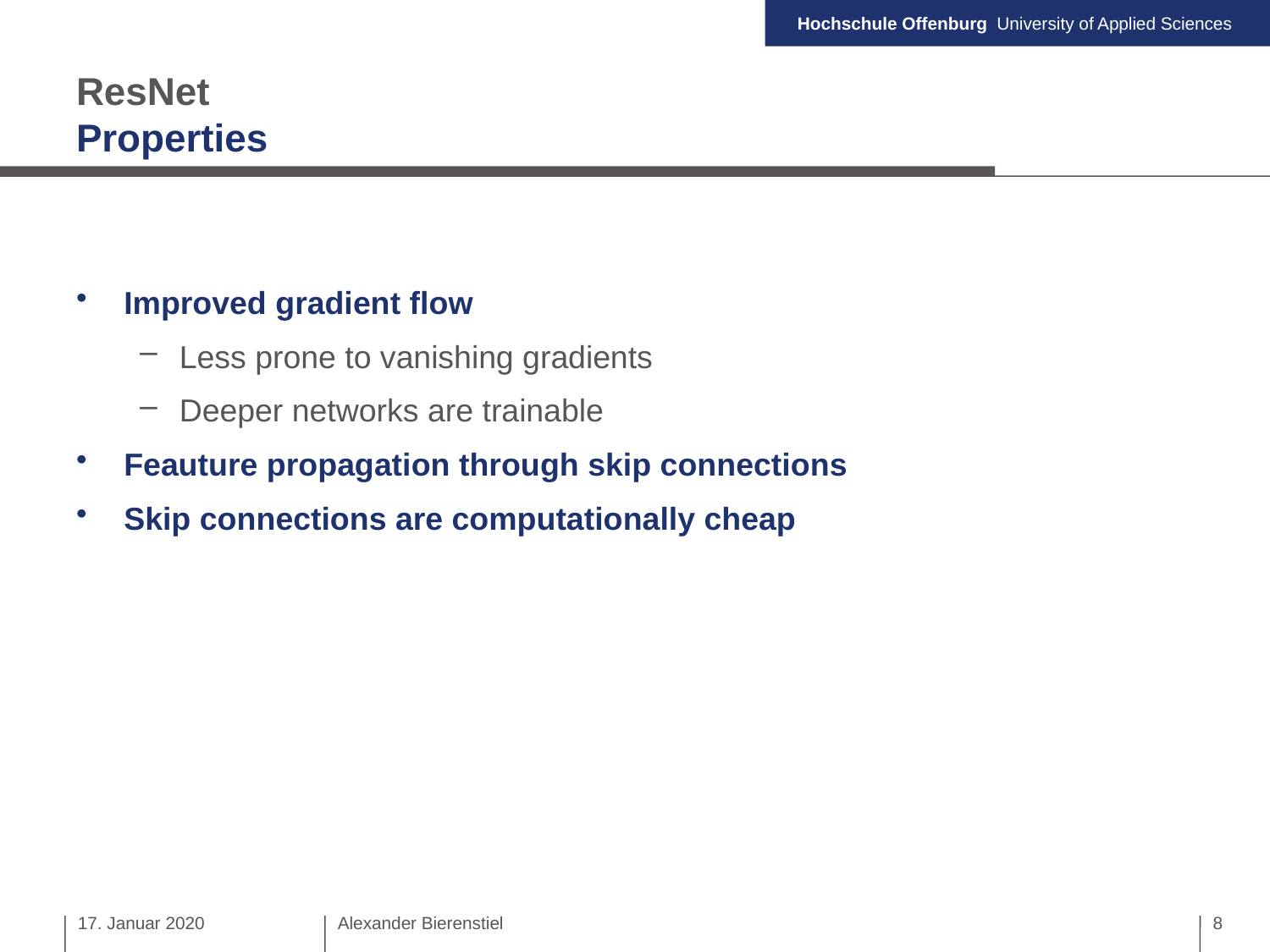

# ResNet Properties
Improved gradient flow
Less prone to vanishing gradients
Deeper networks are trainable
Feauture propagation through skip connections
Skip connections are computationally cheap
17. Januar 2020
Alexander Bierenstiel
8